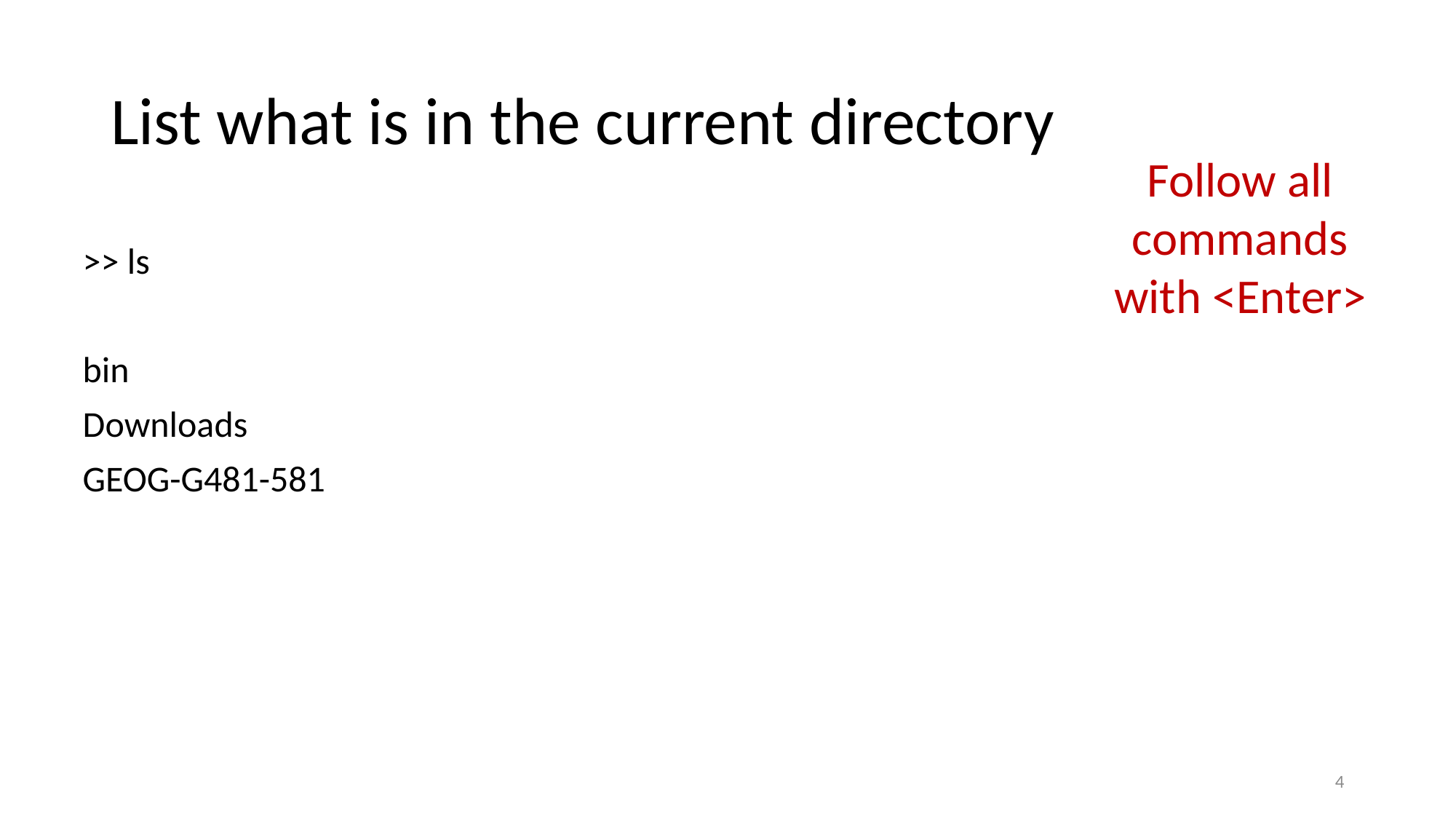

# List what is in the current directory
Follow all commands with <Enter>
>> ls

bin
Downloads
GEOG-G481-581
4